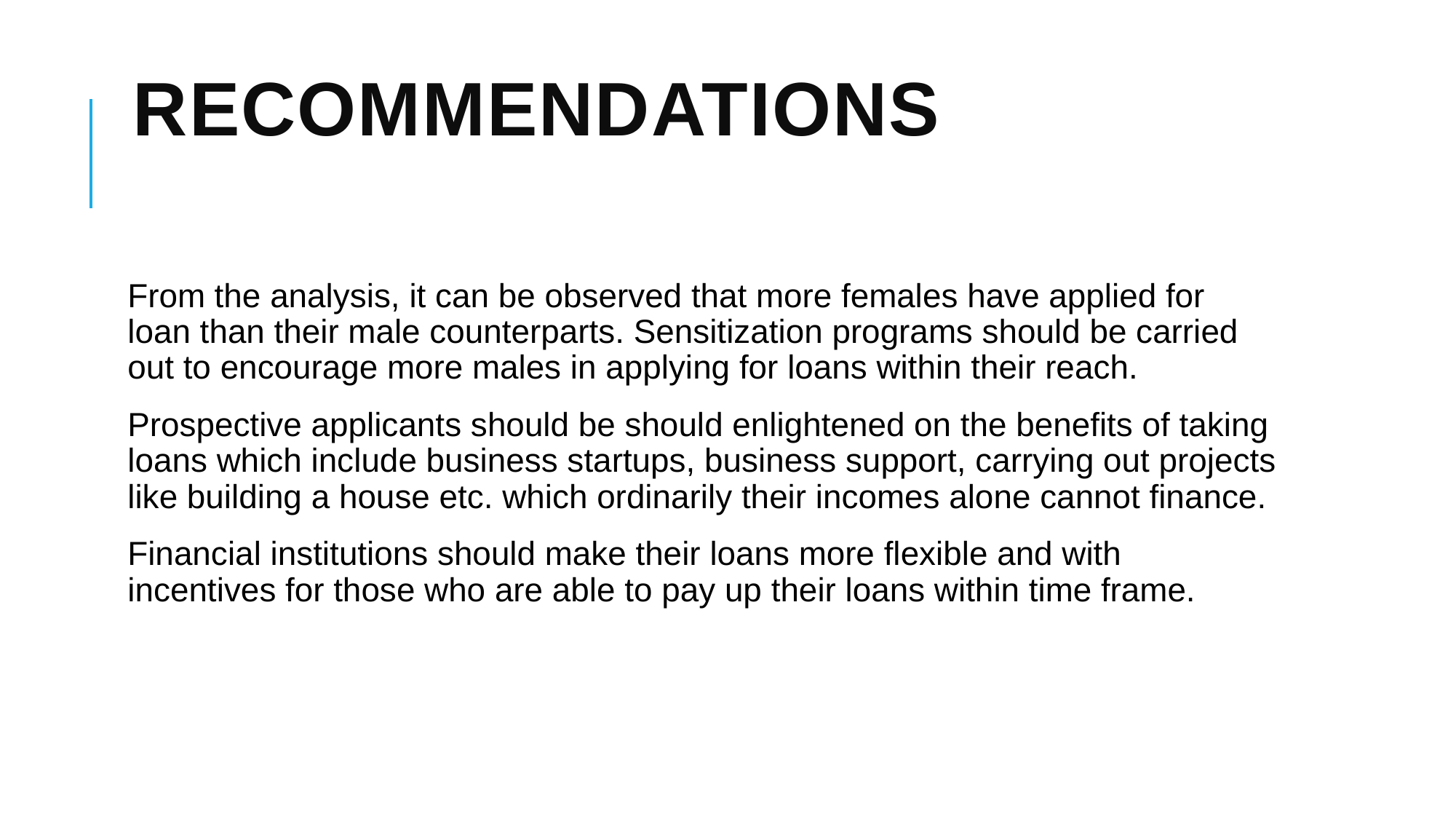

# Recommendations
From the analysis, it can be observed that more females have applied for loan than their male counterparts. Sensitization programs should be carried out to encourage more males in applying for loans within their reach.
Prospective applicants should be should enlightened on the benefits of taking loans which include business startups, business support, carrying out projects like building a house etc. which ordinarily their incomes alone cannot finance.
Financial institutions should make their loans more flexible and with incentives for those who are able to pay up their loans within time frame.